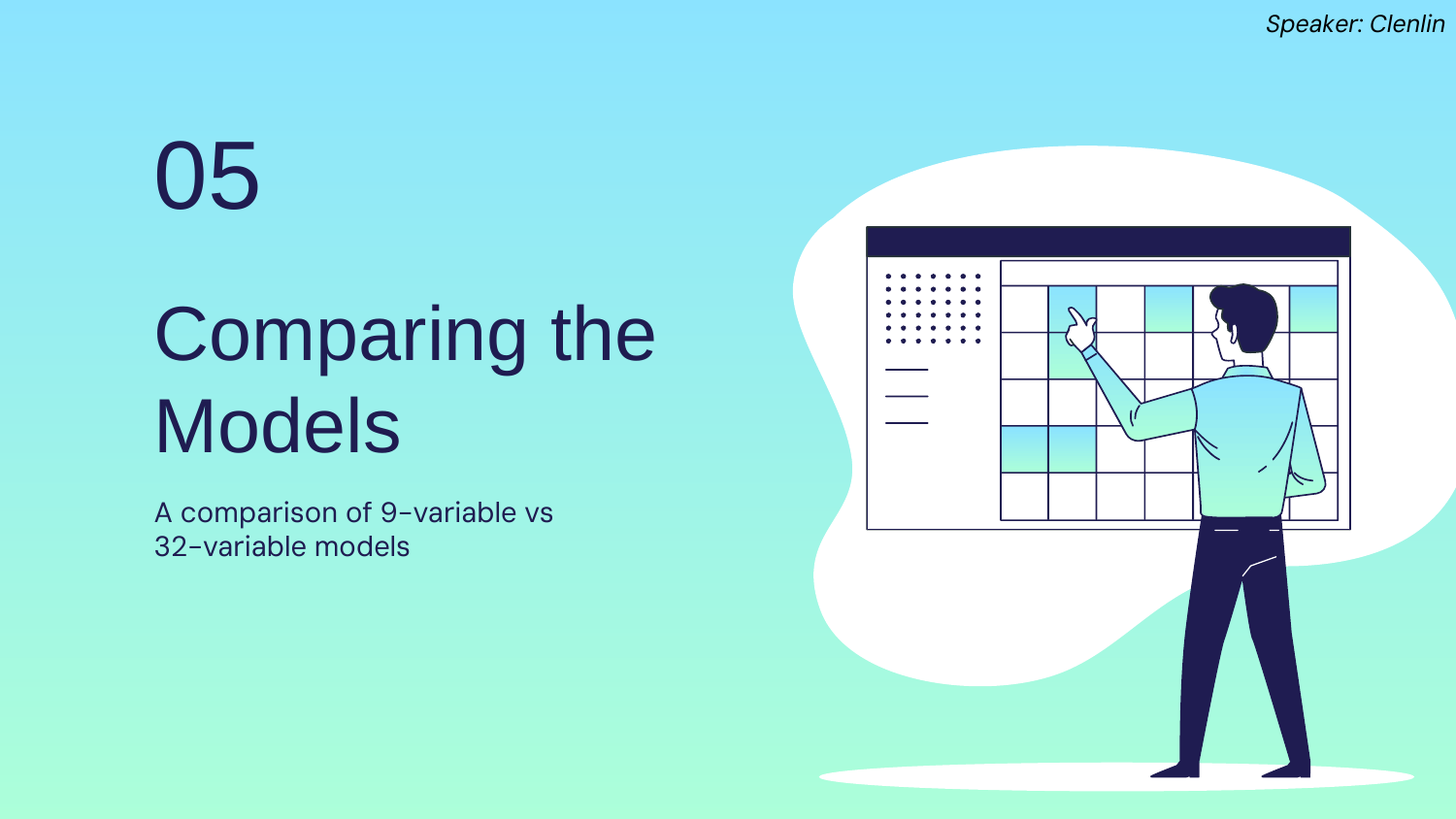

Speaker: Clenlin
05

# Comparing the Models
A comparison of 9-variable vs 32-variable models